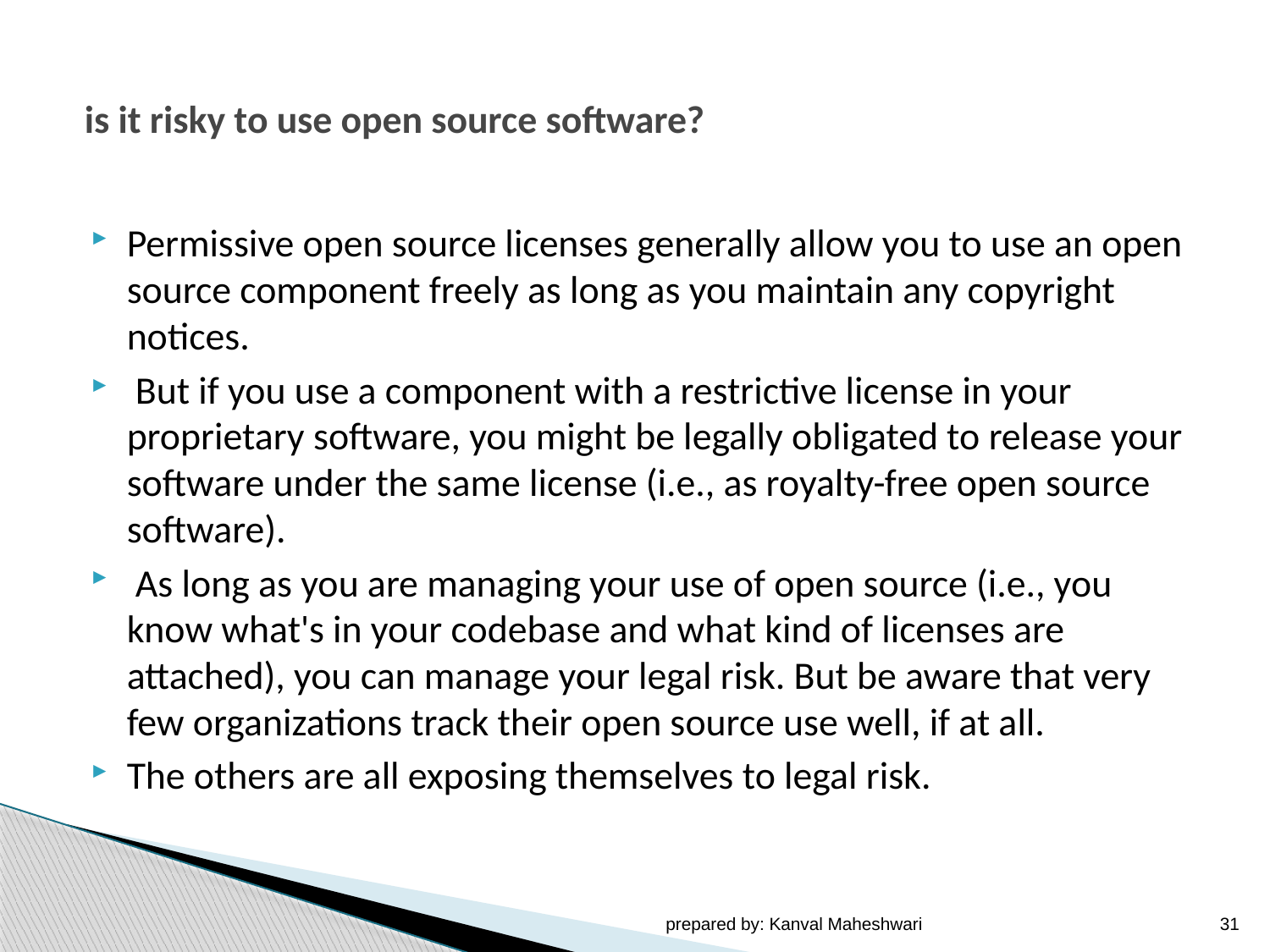

# is it risky to use open source software?

Permissive open source licenses generally allow you to use an open source component freely as long as you maintain any copyright notices.
 But if you use a component with a restrictive license in your proprietary software, you might be legally obligated to release your software under the same license (i.e., as royalty-free open source software).
 As long as you are managing your use of open source (i.e., you know what's in your codebase and what kind of licenses are attached), you can manage your legal risk. But be aware that very few organizations track their open source use well, if at all.
The others are all exposing themselves to legal risk.

prepared by: Kanval Maheshwari
31